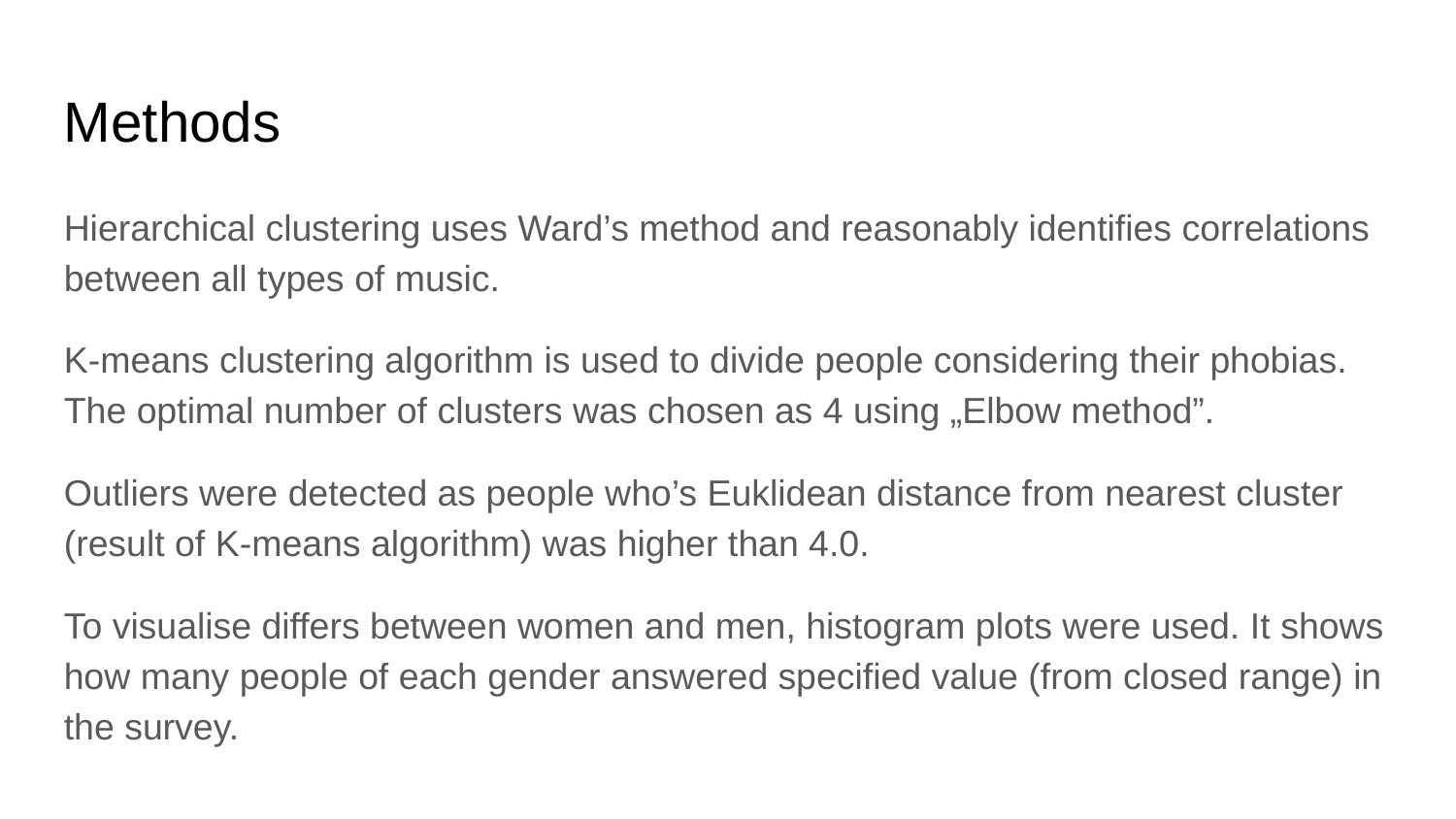

Methods
Hierarchical clustering uses Ward’s method and reasonably identifies correlations between all types of music.
K-means clustering algorithm is used to divide people considering their phobias. The optimal number of clusters was chosen as 4 using „Elbow method”.
Outliers were detected as people who’s Euklidean distance from nearest cluster (result of K-means algorithm) was higher than 4.0.
To visualise differs between women and men, histogram plots were used. It shows how many people of each gender answered specified value (from closed range) in the survey.